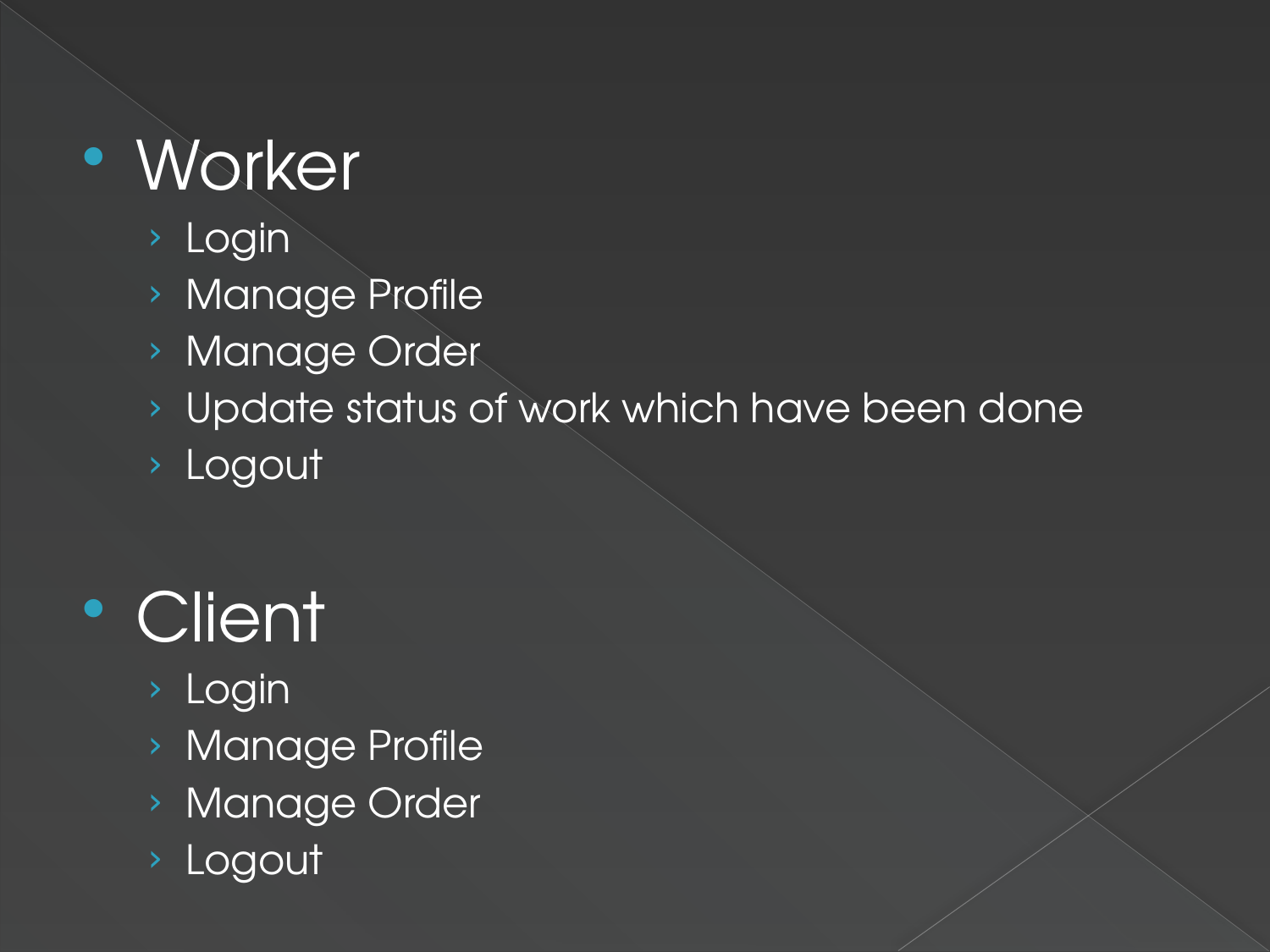

#
Worker
Login
Manage Profile
Manage Order
Update status of work which have been done
Logout

Client
Login
Manage Profile
Manage Order
Logout